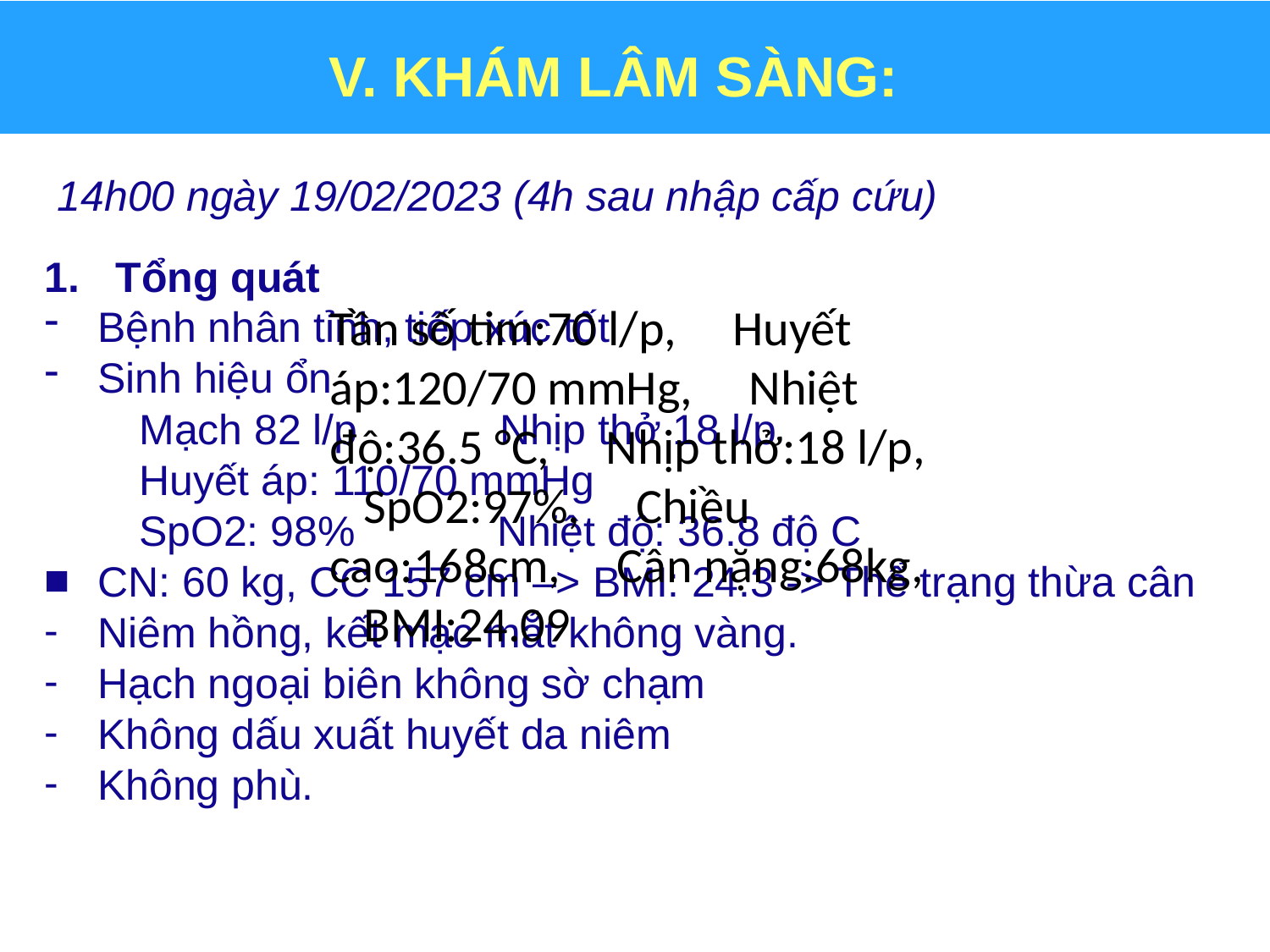

# V. KHÁM LÂM SÀNG:
14h00 ngày 19/02/2023 (4h sau nhập cấp cứu)

Tổng quát
Bệnh nhân tỉnh, tiếp xúc tốt
Sinh hiệu ổn
        Mạch 82 l/p            Nhịp thở 18 l/p
        Huyết áp: 110/70 mmHg
        SpO2: 98%            Nhiệt độ: 36.8 độ C
CN: 60 kg, CC 157 cm –> BMI: 24.3 -> Thể trạng thừa cân
Niêm hồng, kết mạc mắt không vàng.
Hạch ngoại biên không sờ chạm
Không dấu xuất huyết da niêm
Không phù.

Tần số tim:70 l/p,     Huyết áp:120/70 mmHg,     Nhiệt độ:36.5 °C,     Nhịp thở:18 l/p,     SpO2:97%,     Chiều cao:168cm,     Cân nặng:68kg,     BMI:24.09